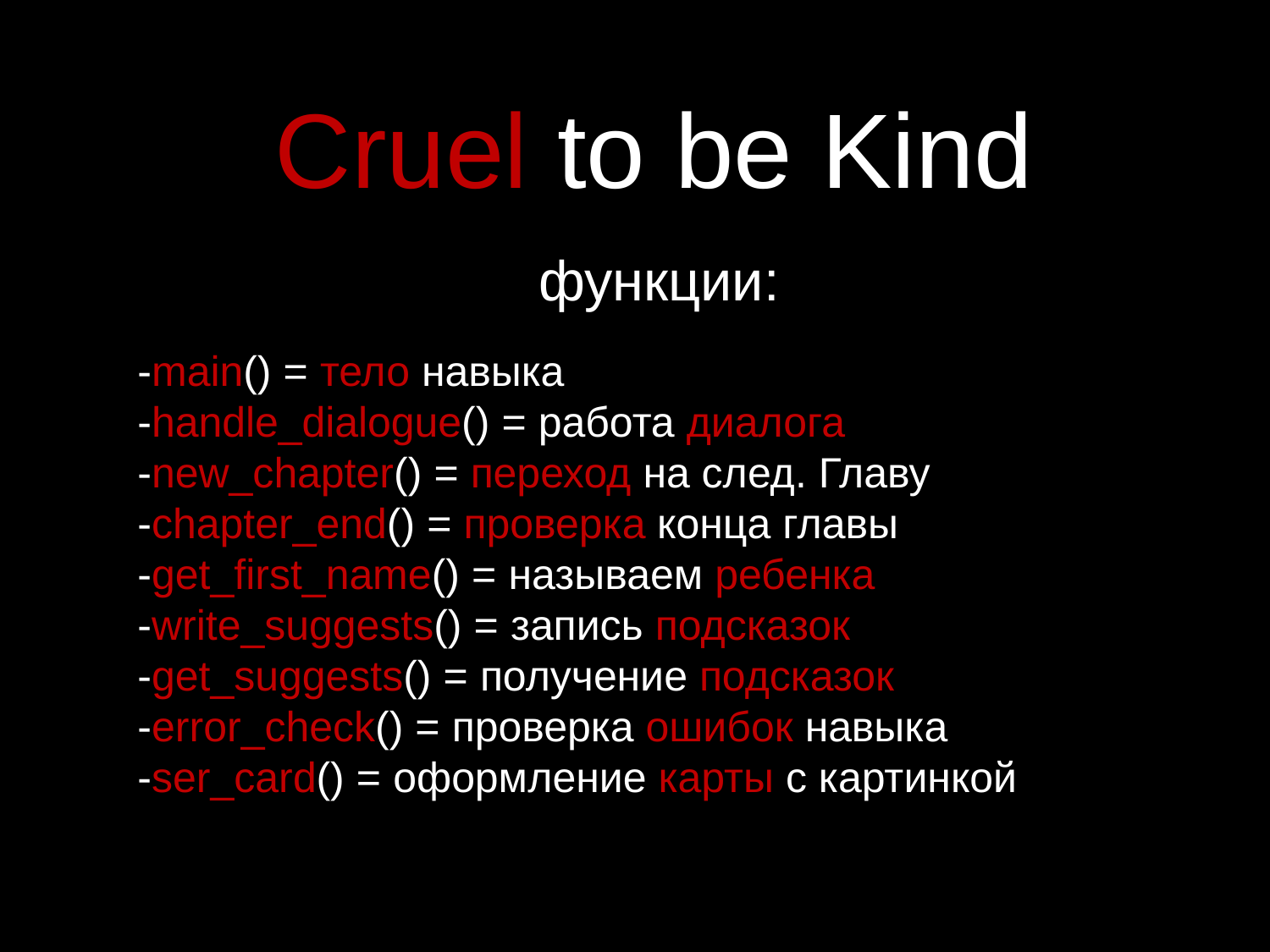

Cruel to be Kind
функции:
-main() = тело навыка
-handle_dialogue() = работа диалога
-new_chapter() = переход на след. Главу
-chapter_end() = проверка конца главы
-get_first_name() = называем ребенка
-write_suggests() = запись подсказок
-get_suggests() = получение подсказок
-error_check() = проверка ошибок навыка
-ser_card() = оформление карты с картинкой